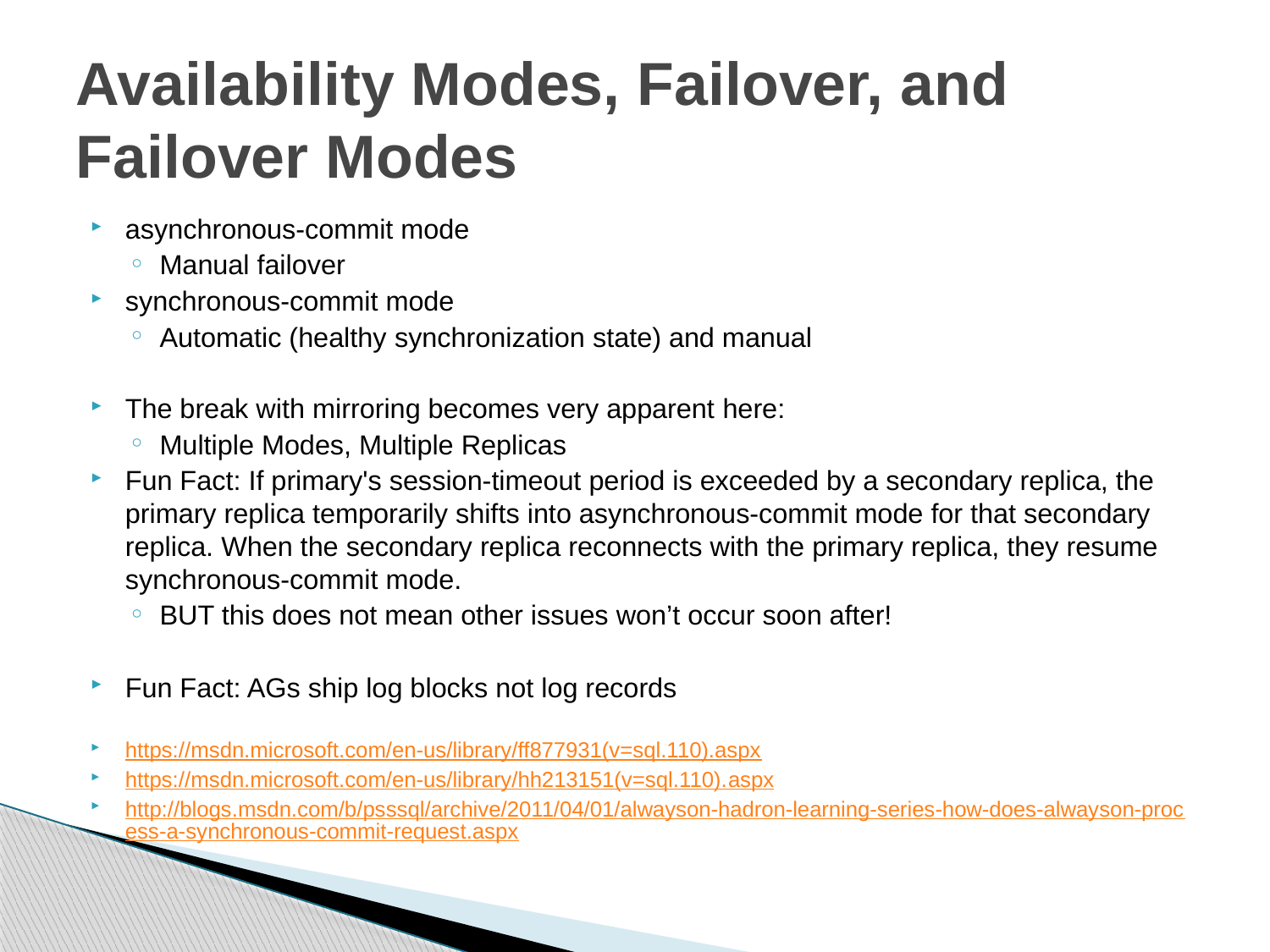

# Availability Modes, Failover, and Failover Modes
asynchronous-commit mode
Manual failover
synchronous-commit mode
Automatic (healthy synchronization state) and manual

The break with mirroring becomes very apparent here:
Multiple Modes, Multiple Replicas
Fun Fact: If primary's session-timeout period is exceeded by a secondary replica, the primary replica temporarily shifts into asynchronous-commit mode for that secondary replica. When the secondary replica reconnects with the primary replica, they resume synchronous-commit mode.
BUT this does not mean other issues won’t occur soon after!

Fun Fact: AGs ship log blocks not log records

https://msdn.microsoft.com/en-us/library/ff877931(v=sql.110).aspx
https://msdn.microsoft.com/en-us/library/hh213151(v=sql.110).aspx
http://blogs.msdn.com/b/psssql/archive/2011/04/01/alwayson-hadron-learning-series-how-does-alwayson-process-a-synchronous-commit-request.aspx